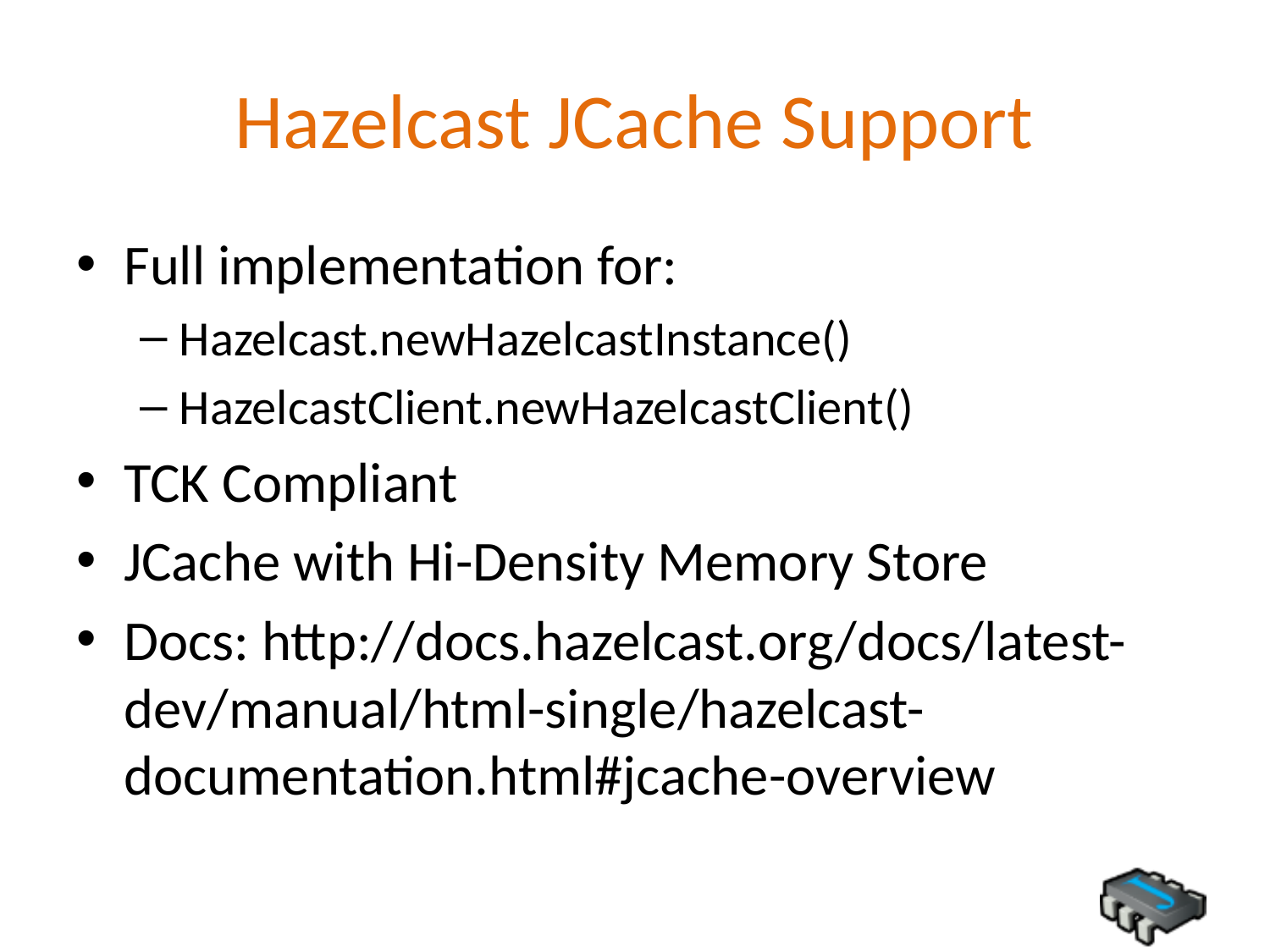

# Hazelcast JCache Support
Full implementation for:
Hazelcast.newHazelcastInstance()
HazelcastClient.newHazelcastClient()
TCK Compliant
JCache with Hi-Density Memory Store
Docs: http://docs.hazelcast.org/docs/latest-dev/manual/html-single/hazelcast-documentation.html#jcache-overview